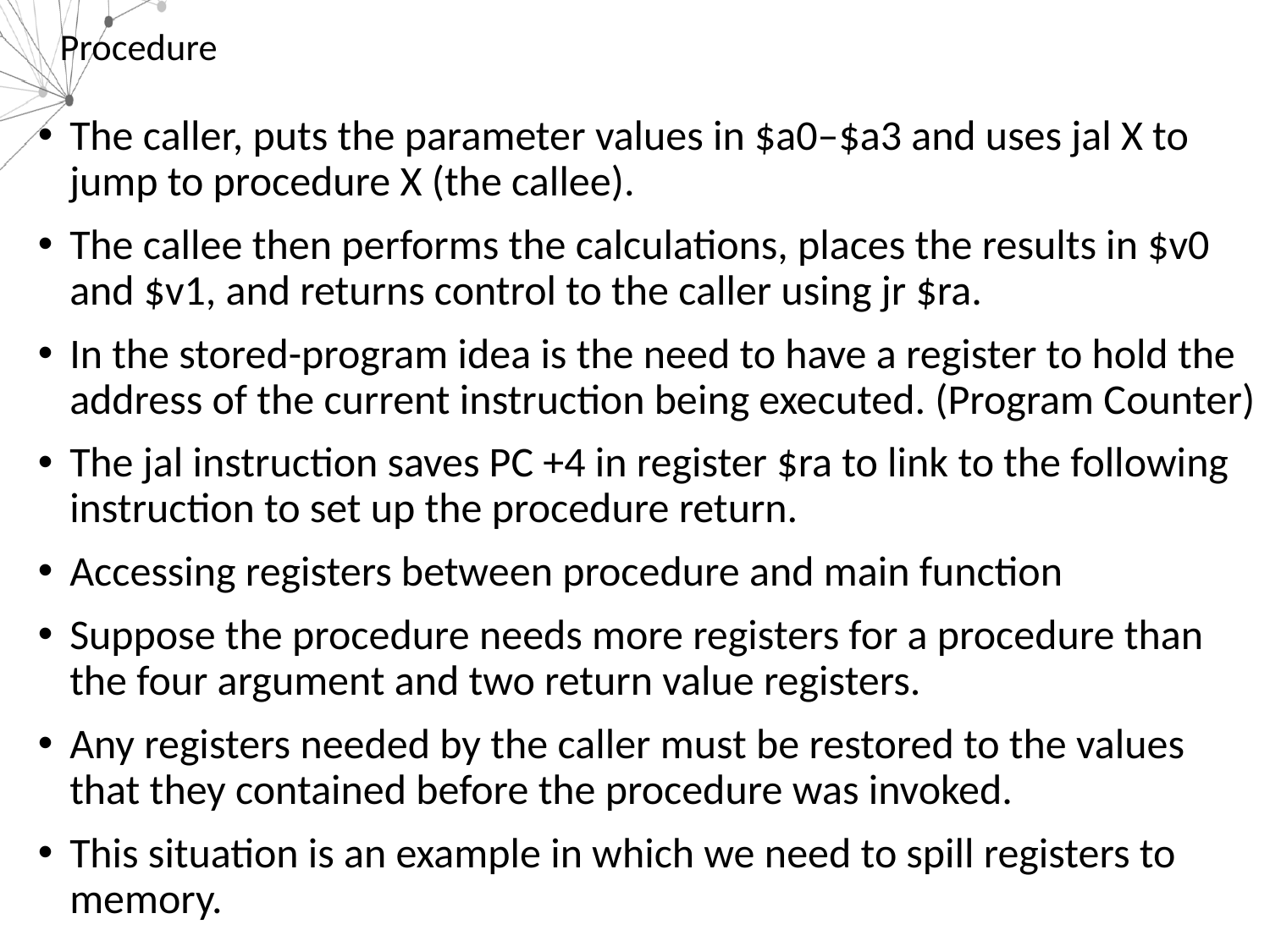

# Procedure
The caller, puts the parameter values in $a0–$a3 and uses jal X to jump to procedure X (the callee).
The callee then performs the calculations, places the results in $v0 and $v1, and returns control to the caller using jr $ra.
In the stored-program idea is the need to have a register to hold the address of the current instruction being executed. (Program Counter)
The jal instruction saves PC +4 in register $ra to link to the following instruction to set up the procedure return.
Accessing registers between procedure and main function
Suppose the procedure needs more registers for a procedure than the four argument and two return value registers.
Any registers needed by the caller must be restored to the values that they contained before the procedure was invoked.
This situation is an example in which we need to spill registers to memory.